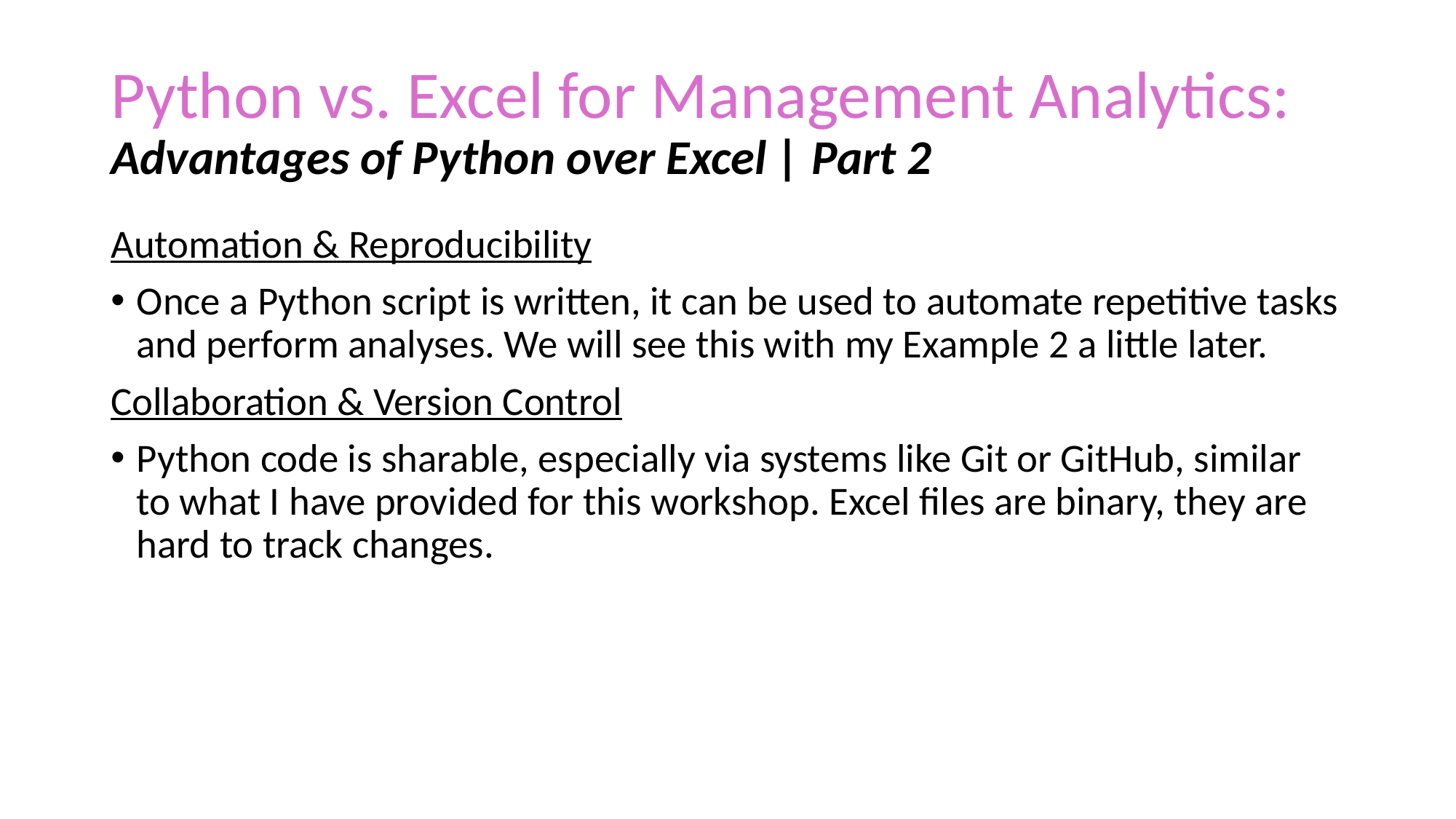

# Python vs. Excel for Management Analytics: Advantages of Python over Excel | Part 2
Automation & Reproducibility
Once a Python script is written, it can be used to automate repetitive tasks and perform analyses. We will see this with my Example 2 a little later.
Collaboration & Version Control
Python code is sharable, especially via systems like Git or GitHub, similar to what I have provided for this workshop. Excel files are binary, they are hard to track changes.